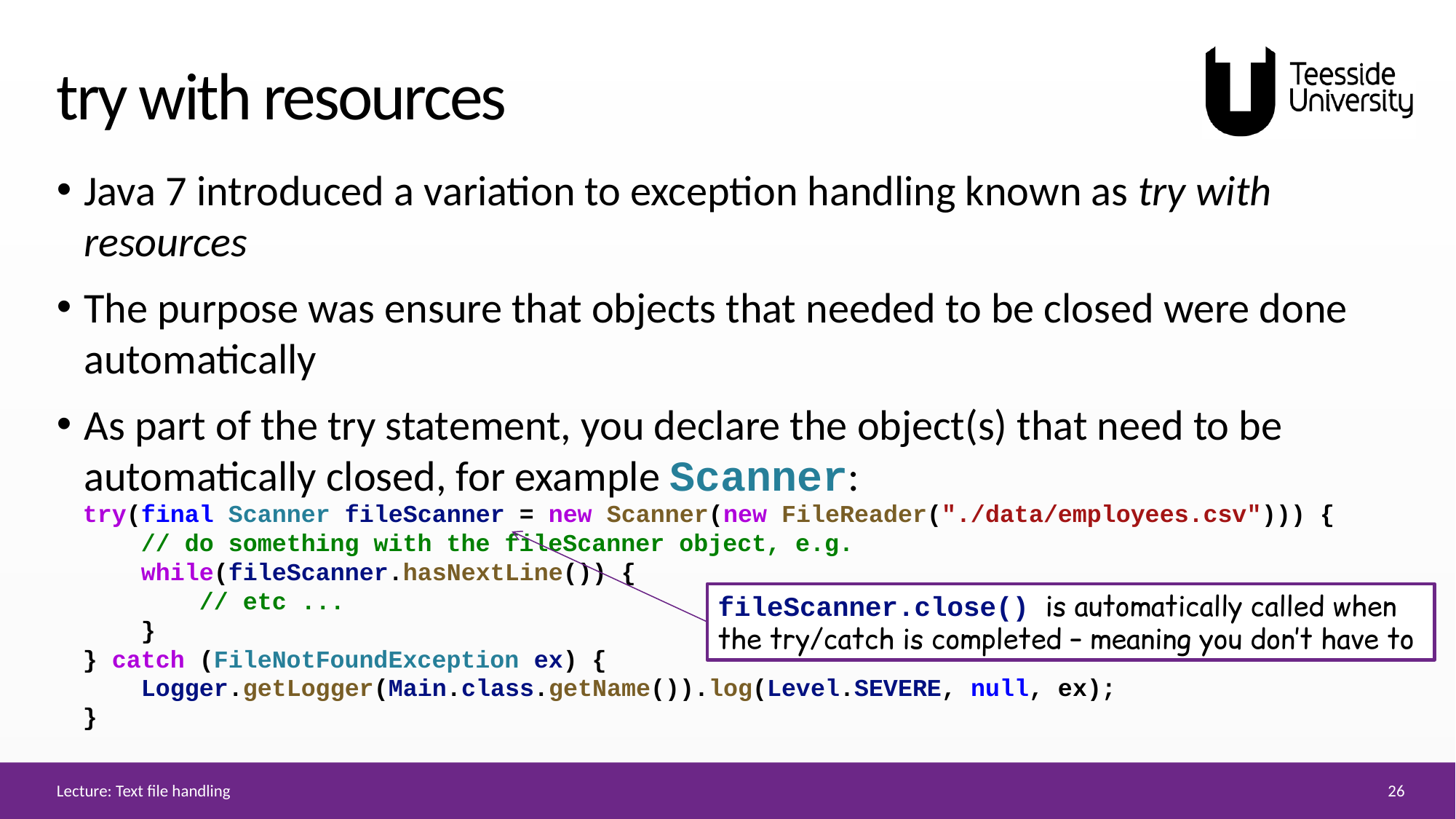

# try with resources
Java 7 introduced a variation to exception handling known as try with resources
The purpose was ensure that objects that needed to be closed were done automatically
As part of the try statement, you declare the object(s) that need to be automatically closed, for example Scanner:
try(final Scanner fileScanner = new Scanner(new FileReader("./data/employees.csv"))) {
    // do something with the fileScanner object, e.g.
    while(fileScanner.hasNextLine()) {
        // etc ...
    }
} catch (FileNotFoundException ex) {
    Logger.getLogger(Main.class.getName()).log(Level.SEVERE, null, ex);
}
fileScanner.close() is automatically called when the try/catch is completed – meaning you don’t have to
26
Lecture: Text file handling